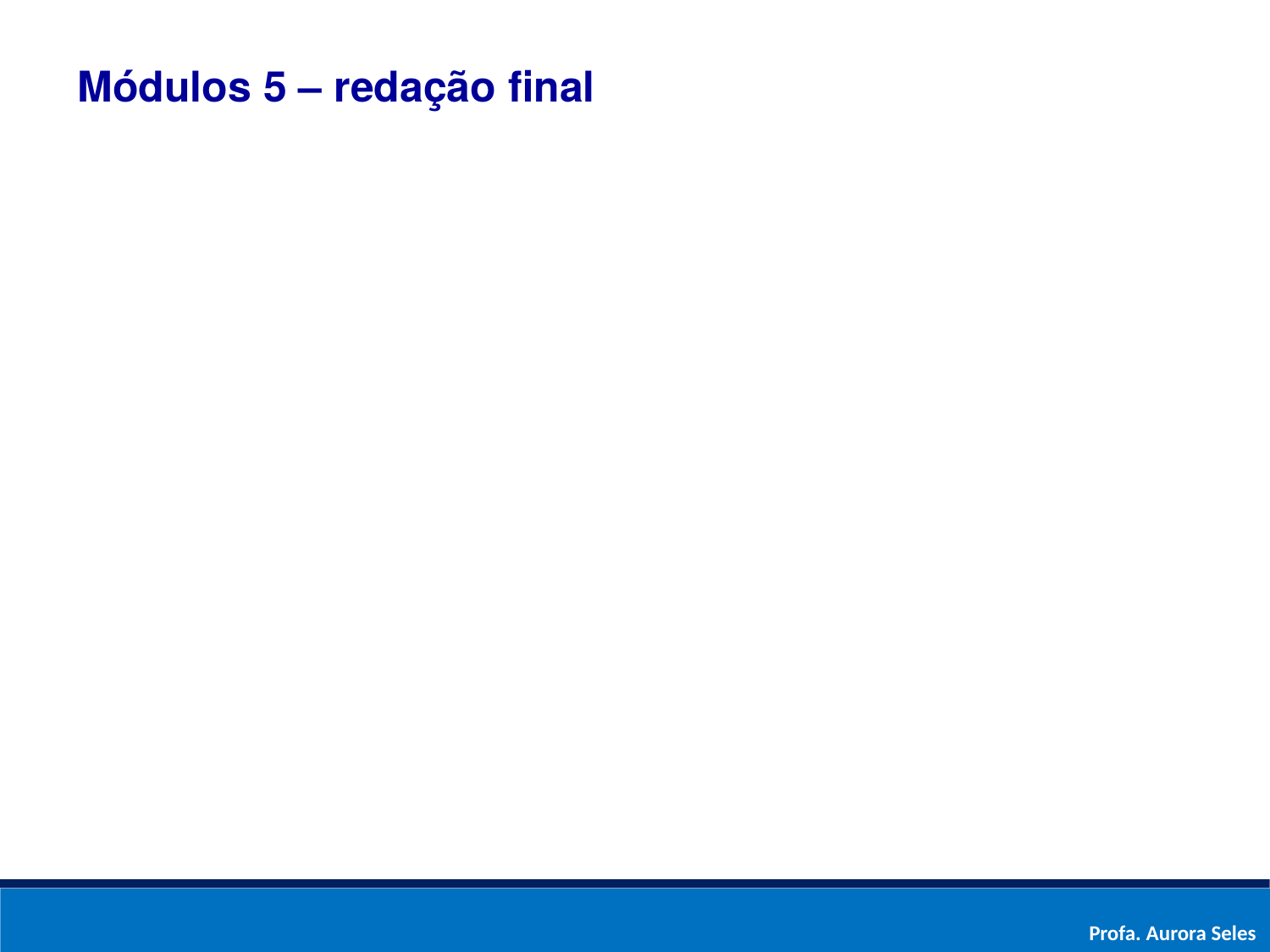

Módulos 5 – redação final

Profa. Aurora Seles